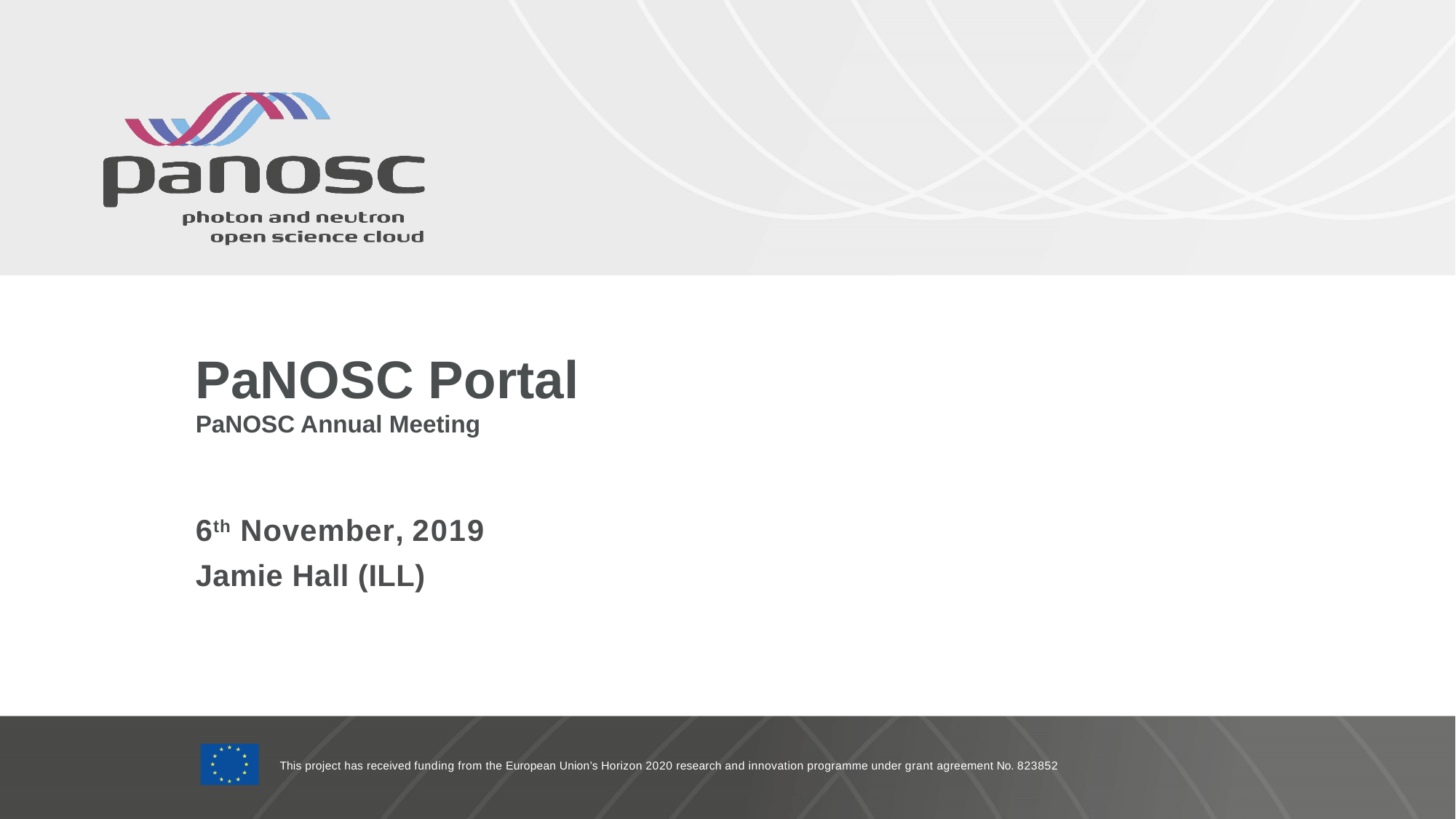

# PaNOSC Portal PaNOSC Annual Meeting
6th November, 2019
Jamie Hall (ILL)